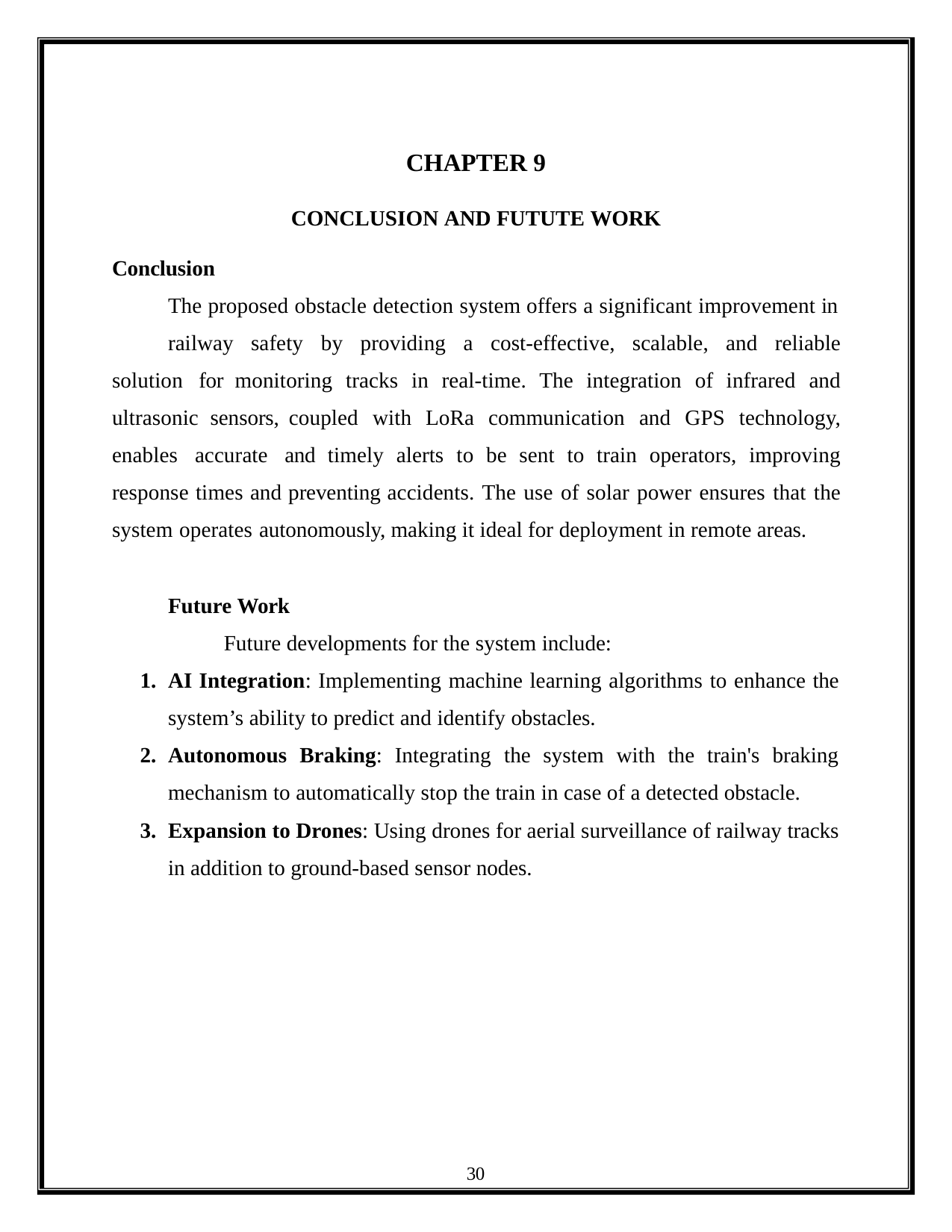

CHAPTER 9
CONCLUSION AND FUTUTE WORK
Conclusion
The proposed obstacle detection system offers a significant improvement in
railway safety by providing a cost-effective, scalable, and reliable solution for monitoring tracks in real-time. The integration of infrared and ultrasonic sensors, coupled with LoRa communication and GPS technology, enables accurate and timely alerts to be sent to train operators, improving response times and preventing accidents. The use of solar power ensures that the system operates autonomously, making it ideal for deployment in remote areas.

Future Work
Future developments for the system include:
AI Integration: Implementing machine learning algorithms to enhance the system’s ability to predict and identify obstacles.
Autonomous Braking: Integrating the system with the train's braking mechanism to automatically stop the train in case of a detected obstacle.
Expansion to Drones: Using drones for aerial surveillance of railway tracks in addition to ground-based sensor nodes.
30